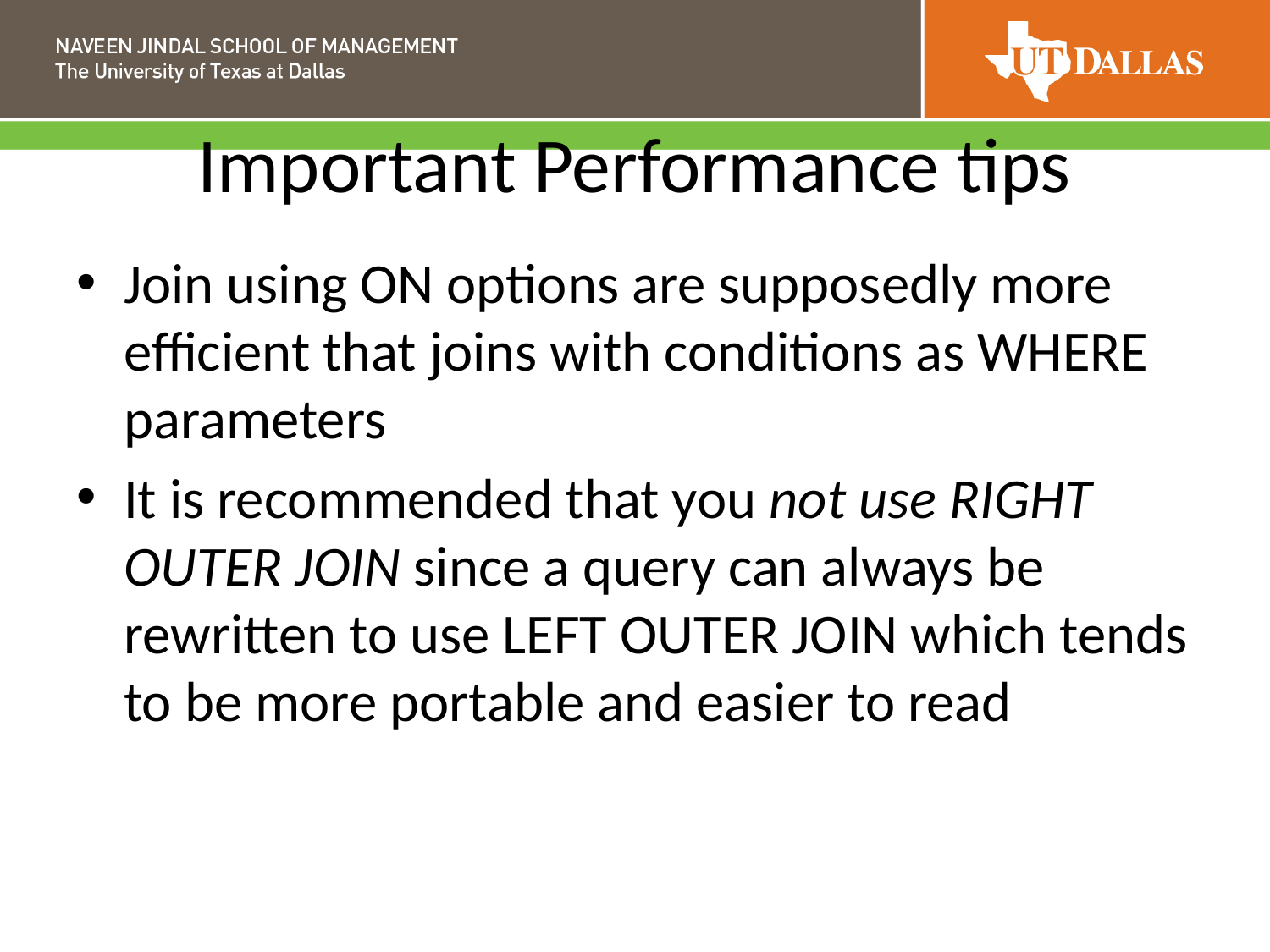

# Important Performance tips
Join using ON options are supposedly more efficient that joins with conditions as WHERE parameters
It is recommended that you not use RIGHT OUTER JOIN since a query can always be rewritten to use LEFT OUTER JOIN which tends to be more portable and easier to read